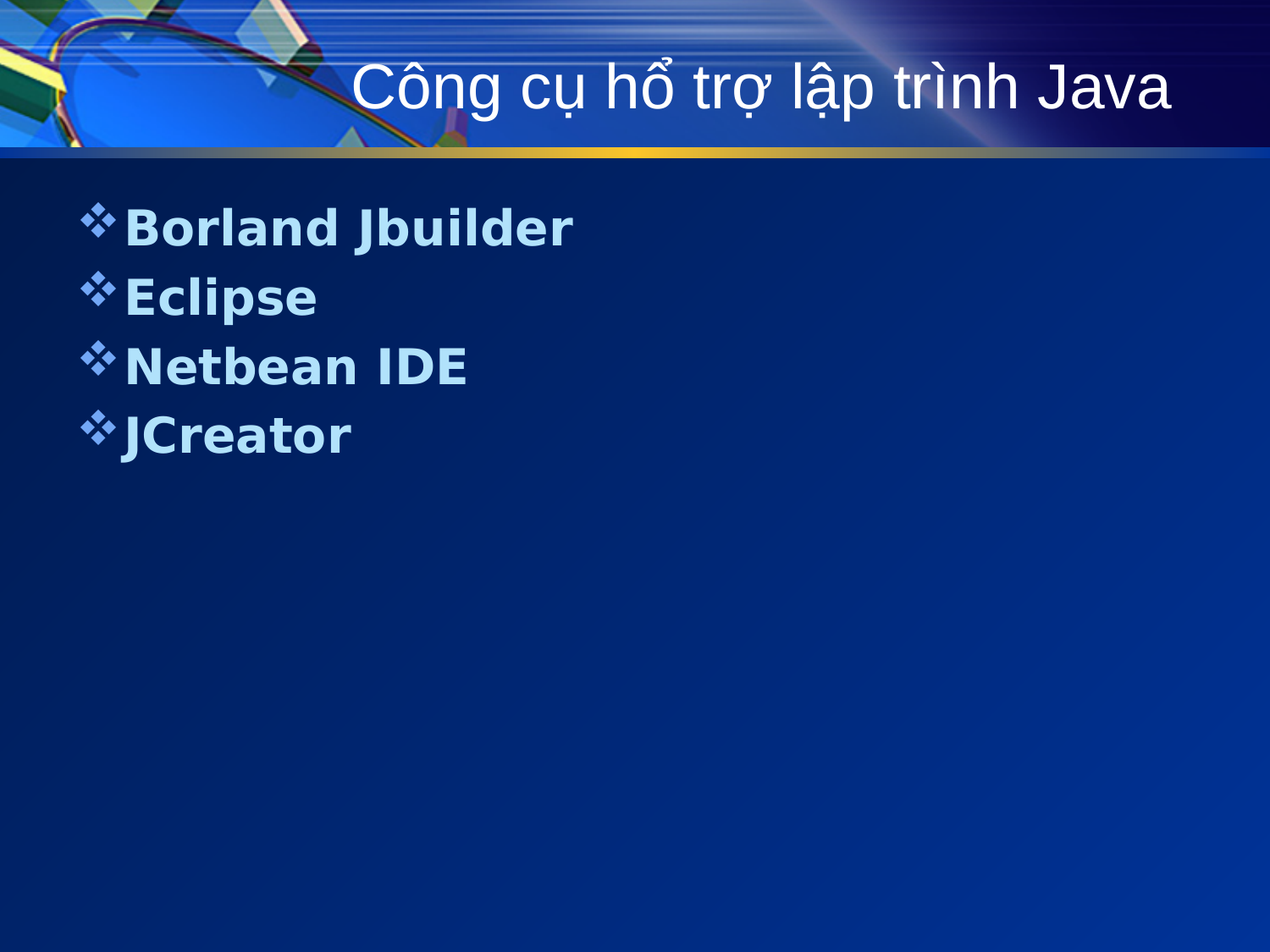

# Công cụ hổ trợ lập trình Java
Borland Jbuilder
Eclipse
Netbean IDE
JCreator